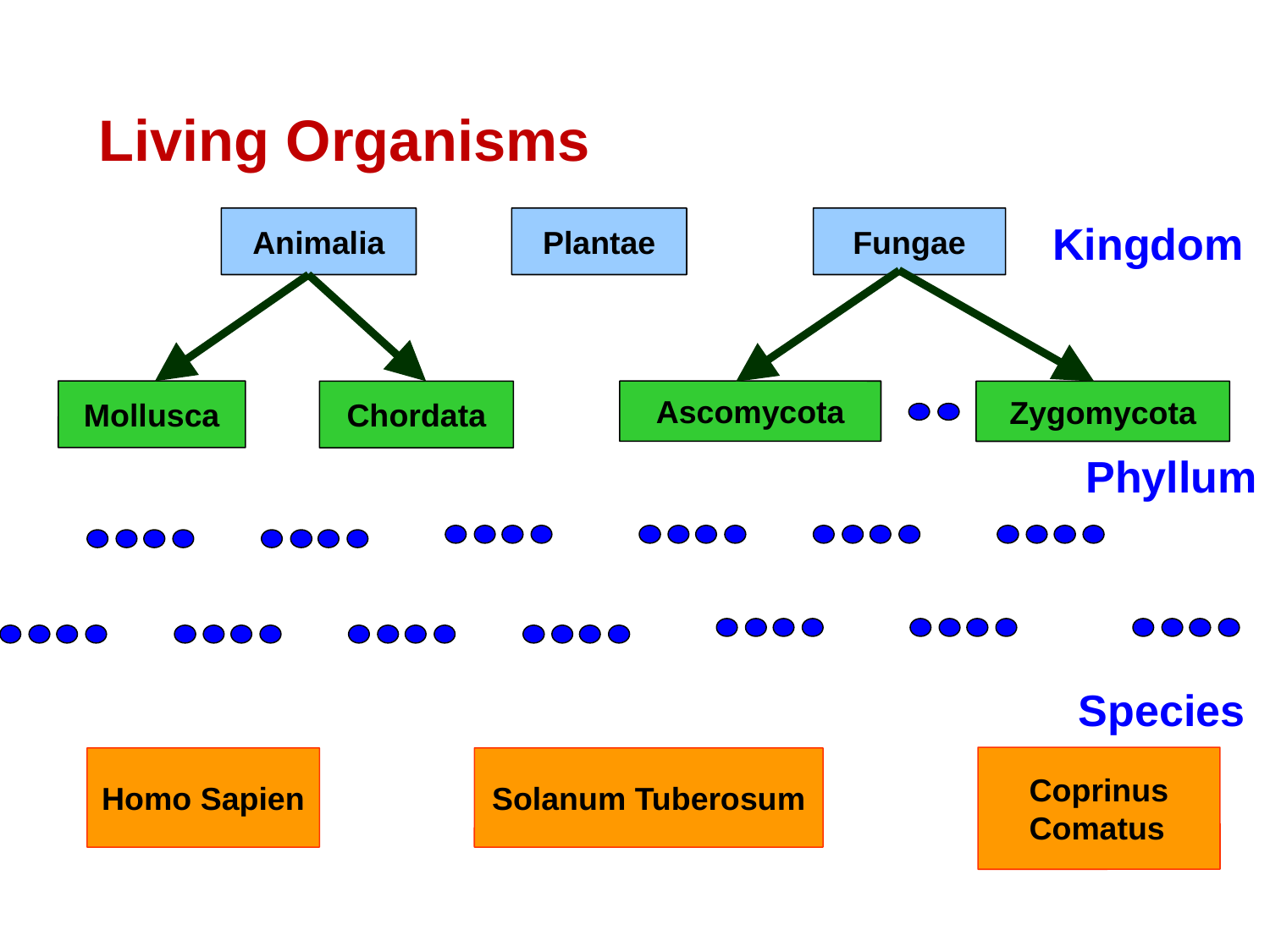

# Living Organisms
Kingdom
Animalia
Plantae
Fungae

Mollusca
Ascomycota
Chordata
Zygomycota
Phyllum

Species
Coprinus Comatus
Homo Sapien
Solanum Tuberosum